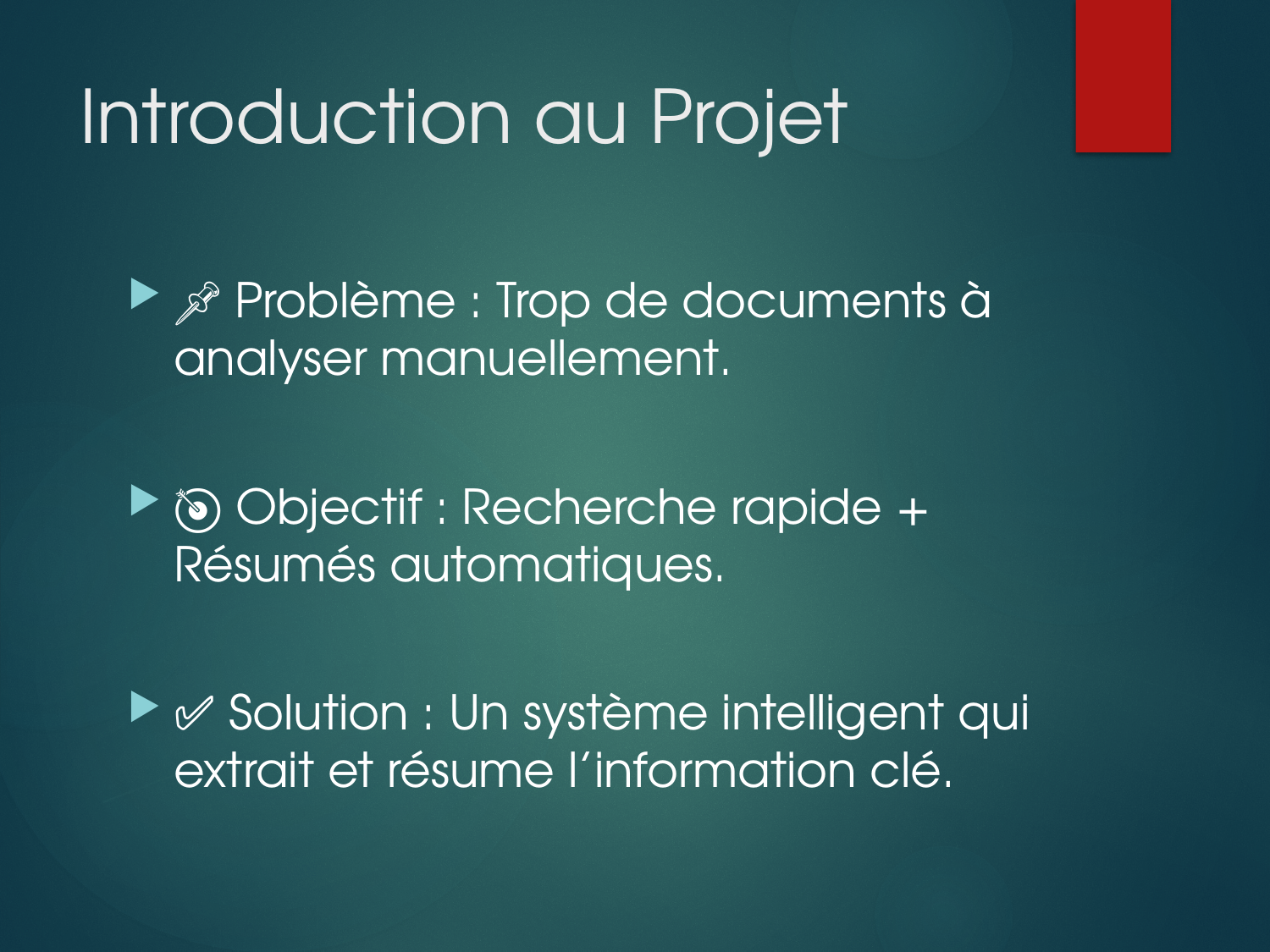

# Introduction au Projet
📌 Problème : Trop de documents à analyser manuellement.

🎯 Objectif : Recherche rapide + Résumés automatiques.

✅ Solution : Un système intelligent qui extrait et résume l’information clé.